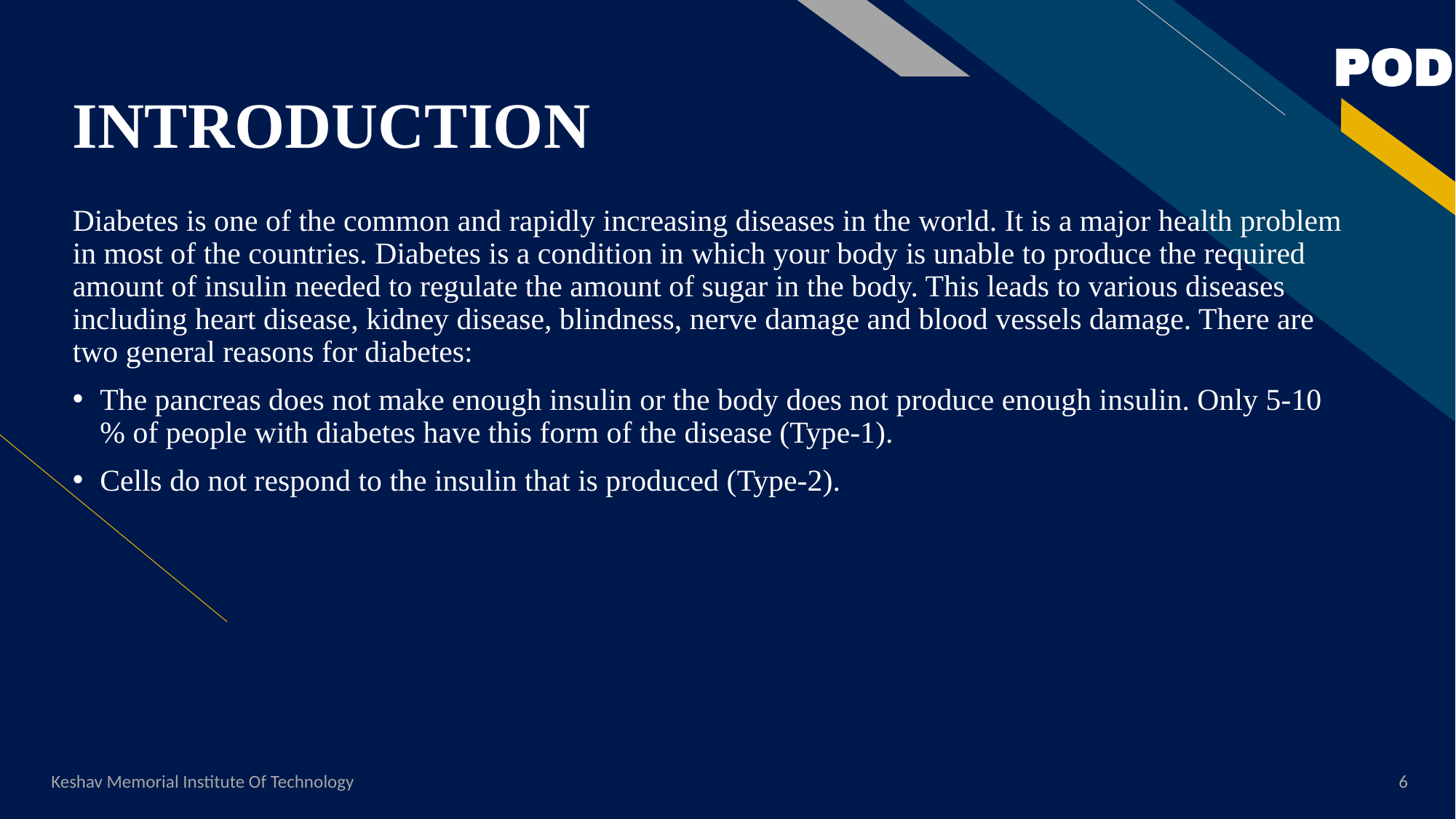

# INTRODUCTION
Diabetes is one of the common and rapidly increasing diseases in the world. It is a major health problem in most of the countries. Diabetes is a condition in which your body is unable to produce the required amount of insulin needed to regulate the amount of sugar in the body. This leads to various diseases including heart disease, kidney disease, blindness, nerve damage and blood vessels damage. There are two general reasons for diabetes:
The pancreas does not make enough insulin or the body does not produce enough insulin. Only 5-10 % of people with diabetes have this form of the disease (Type-1).
Cells do not respond to the insulin that is produced (Type-2).

Keshav Memorial Institute Of Technology
6